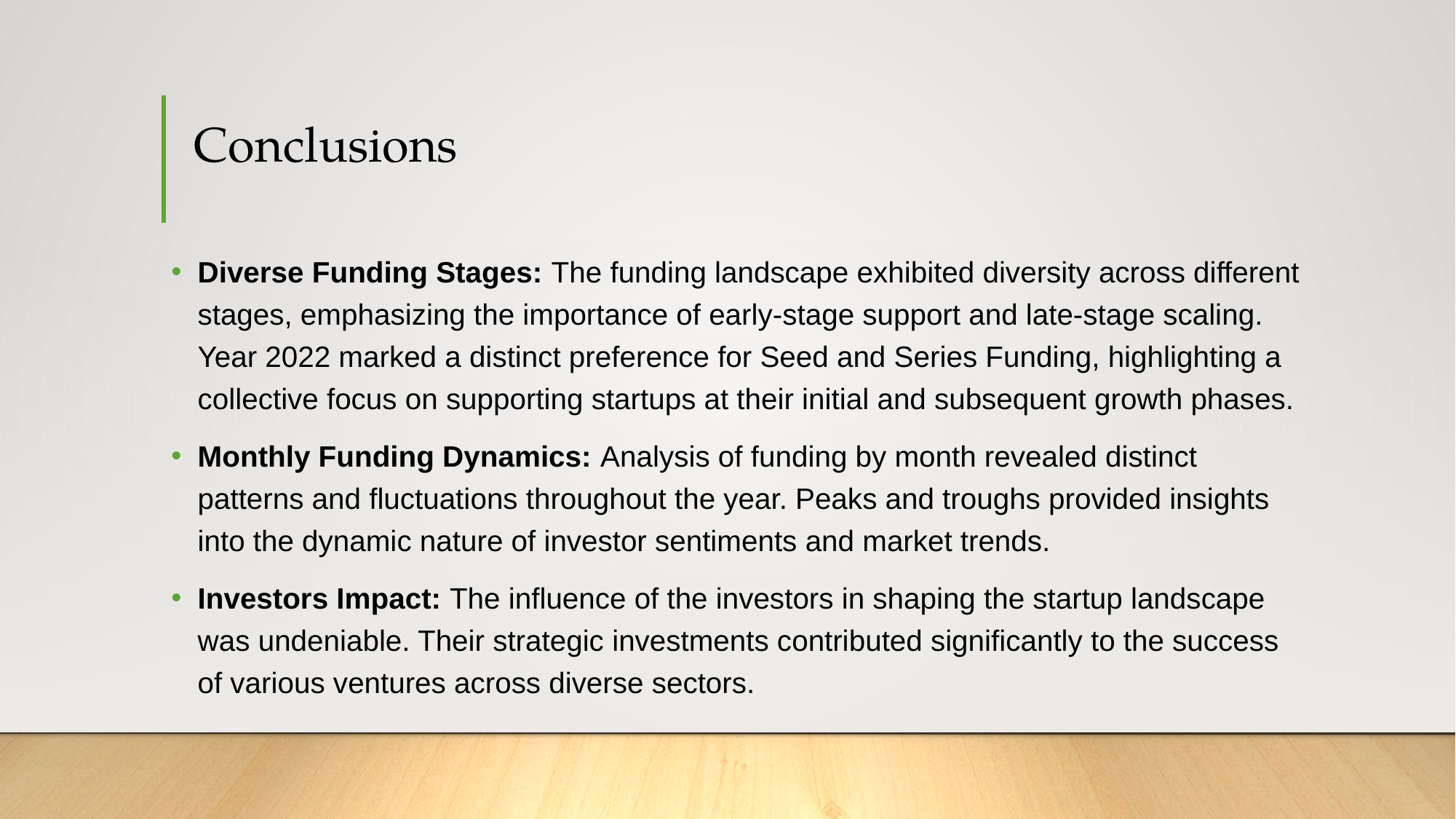

# Conclusions
Diverse Funding Stages: The funding landscape exhibited diversity across different stages, emphasizing the importance of early-stage support and late-stage scaling. Year 2022 marked a distinct preference for Seed and Series Funding, highlighting a collective focus on supporting startups at their initial and subsequent growth phases.
Monthly Funding Dynamics: Analysis of funding by month revealed distinct patterns and fluctuations throughout the year. Peaks and troughs provided insights into the dynamic nature of investor sentiments and market trends.
Investors Impact: The influence of the investors in shaping the startup landscape was undeniable. Their strategic investments contributed significantly to the success of various ventures across diverse sectors.